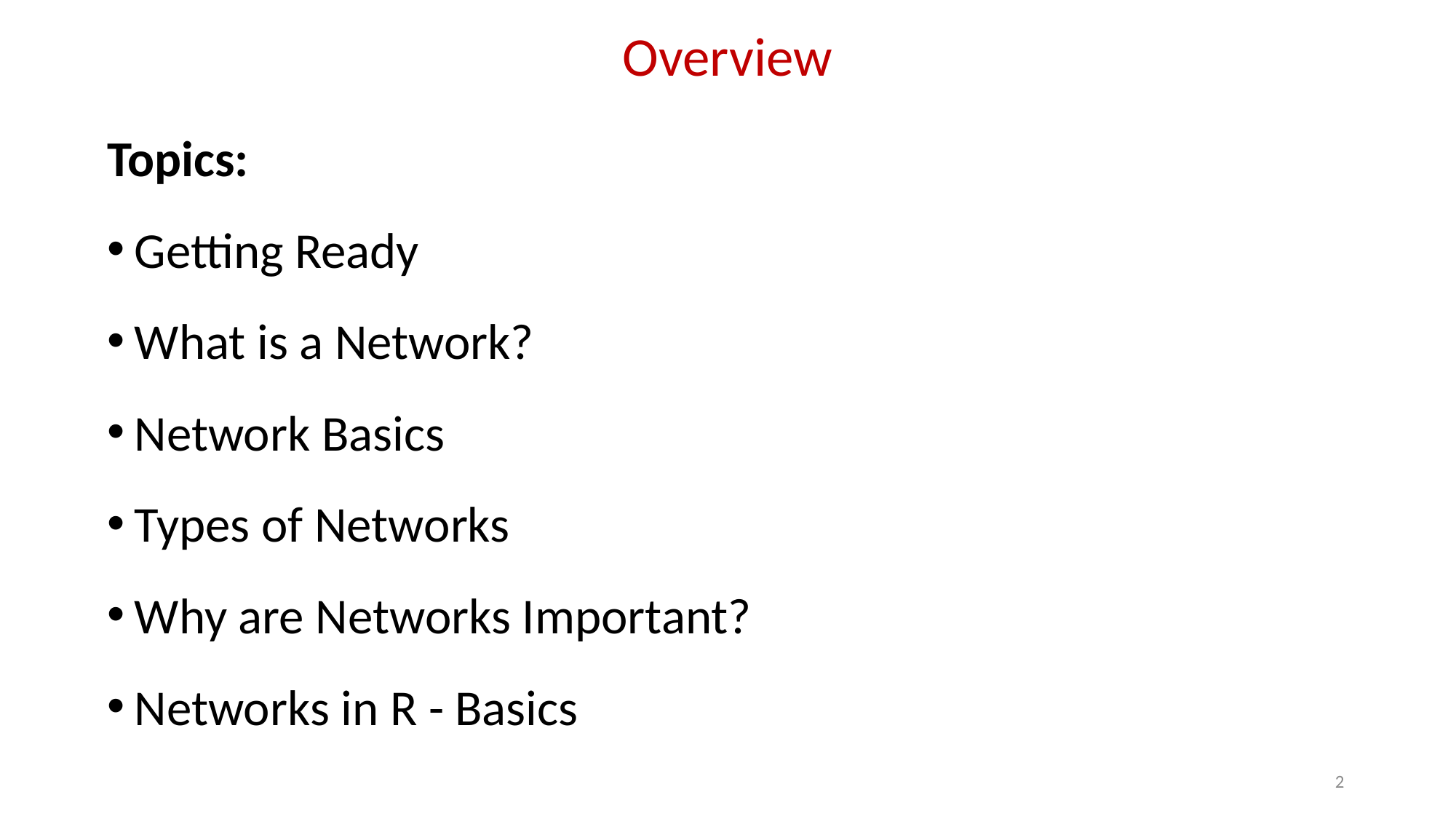

Overview
Topics:
Getting Ready
What is a Network?
Network Basics
Types of Networks
Why are Networks Important?
Networks in R - Basics

2